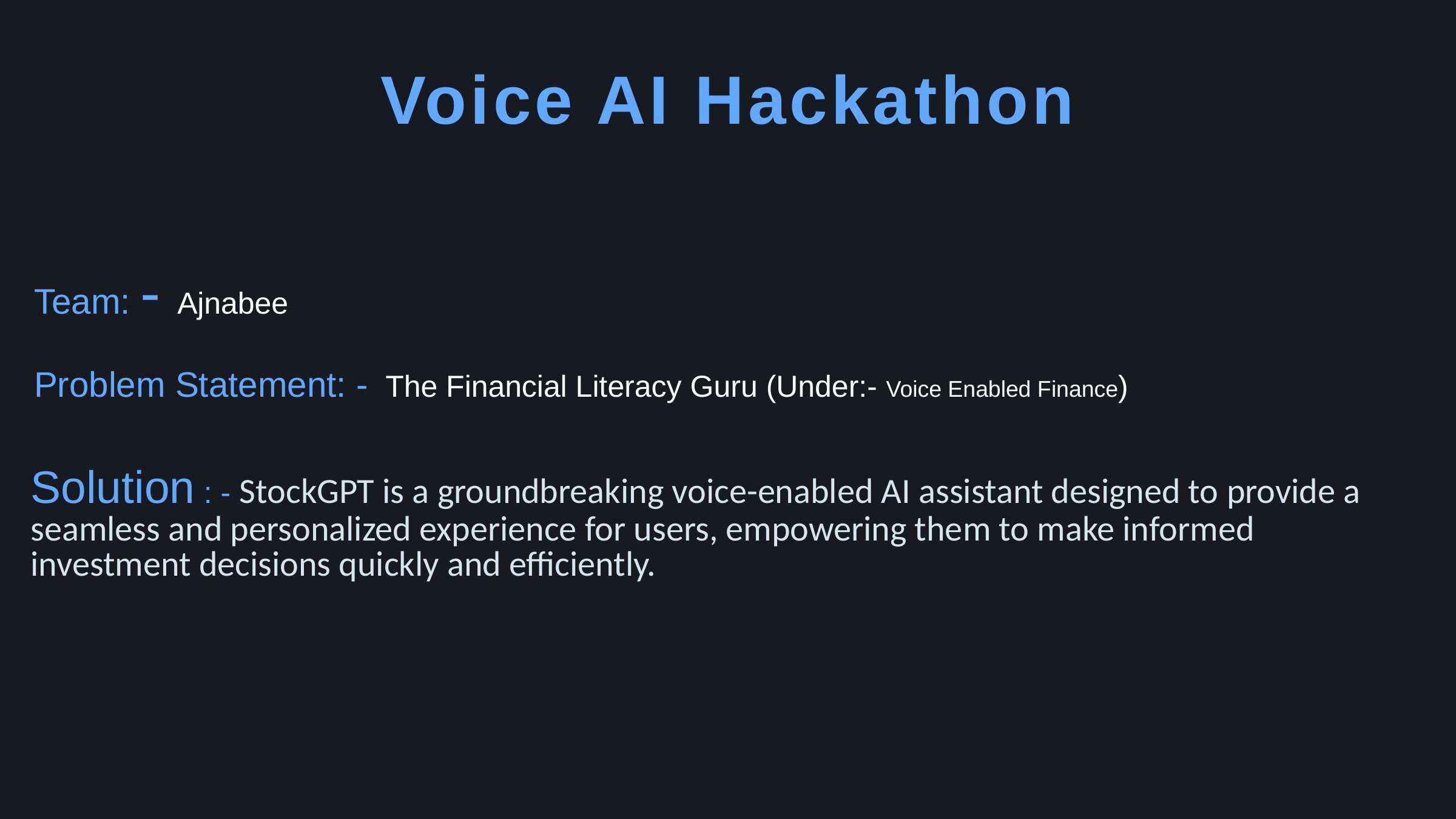

Voice AI Hackathon

Team: - Ajnabee
Problem Statement: - The Financial Literacy Guru (Under:- Voice Enabled Finance)

Solution : - StockGPT is a groundbreaking voice-enabled AI assistant designed to provide a seamless and personalized experience for users, empowering them to make informed investment decisions quickly and efficiently.